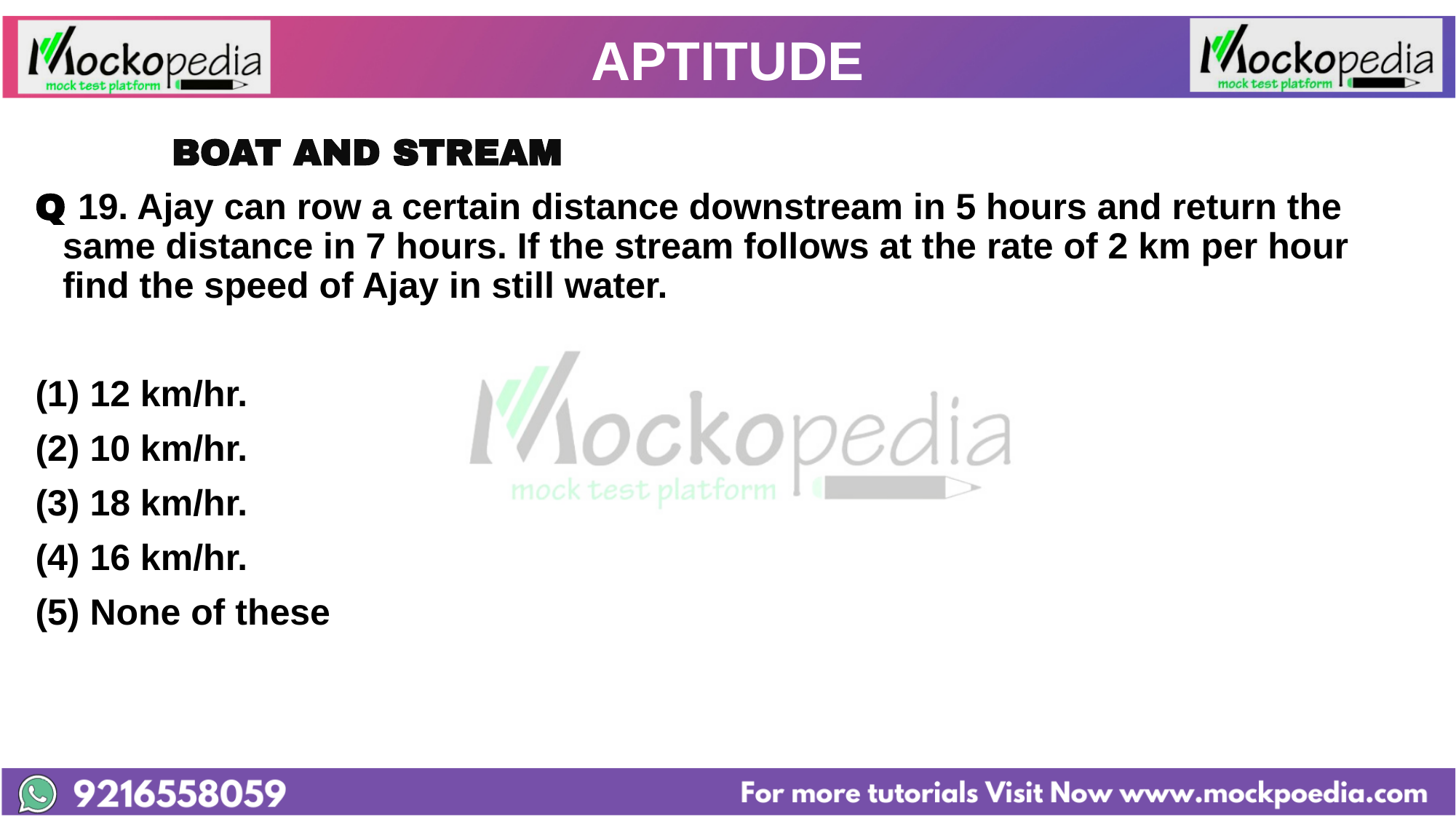

# APTITUDE
		BOAT AND STREAM
Q 19. Ajay can row a certain distance downstream in 5 hours and return the same distance in 7 hours. If the stream follows at the rate of 2 km per hour find the speed of Ajay in still water.

12 km/hr.
(2) 10 km/hr.
(3) 18 km/hr.
(4) 16 km/hr.
(5) None of these